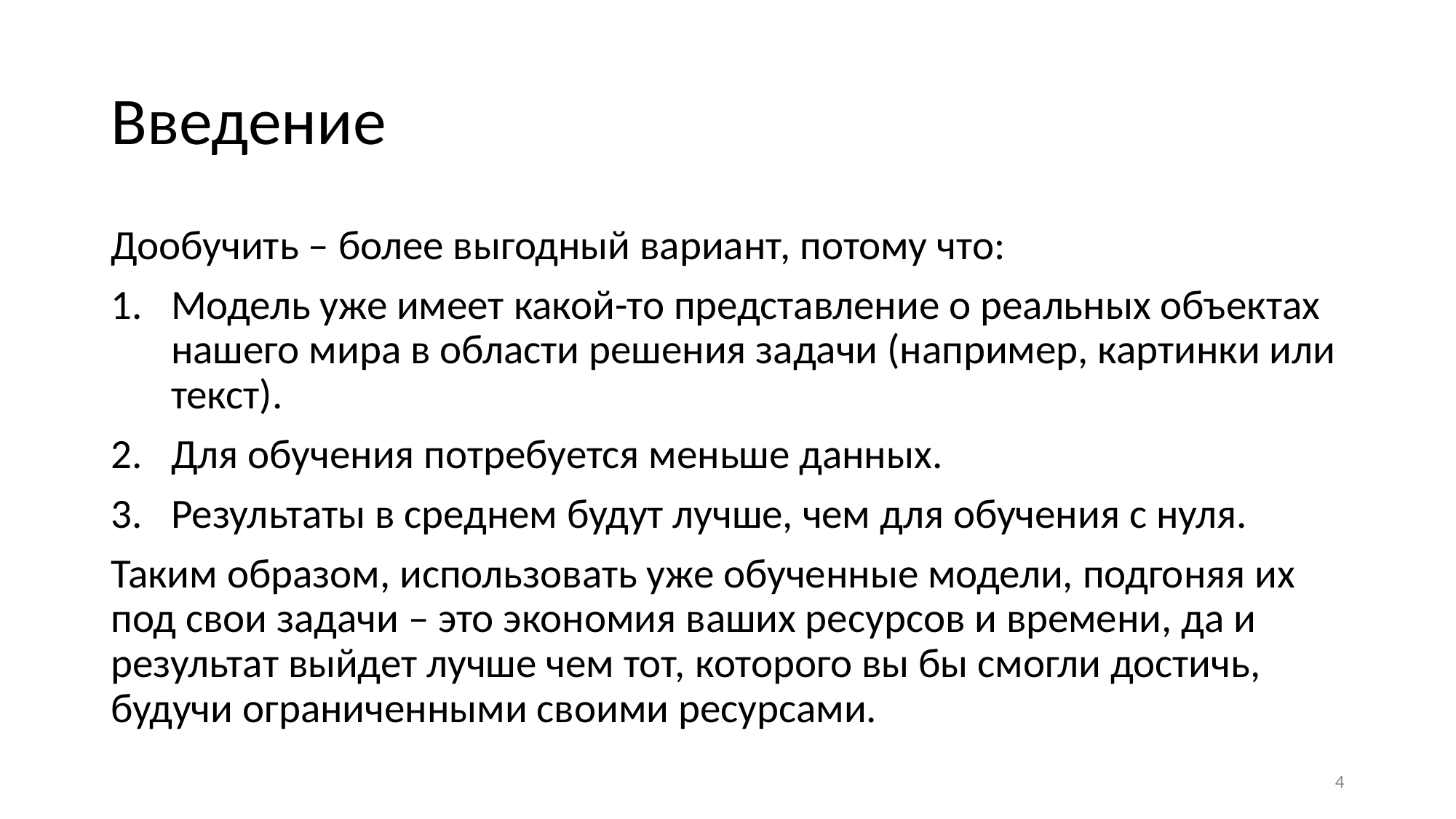

# Введение
Дообучить – более выгодный вариант, потому что:
Модель уже имеет какой-то представление о реальных объектах нашего мира в области решения задачи (например, картинки или текст).
Для обучения потребуется меньше данных.
Результаты в среднем будут лучше, чем для обучения с нуля.
Таким образом, использовать уже обученные модели, подгоняя их под свои задачи – это экономия ваших ресурсов и времени, да и результат выйдет лучше чем тот, которого вы бы смогли достичь, будучи ограниченными своими ресурсами.

4